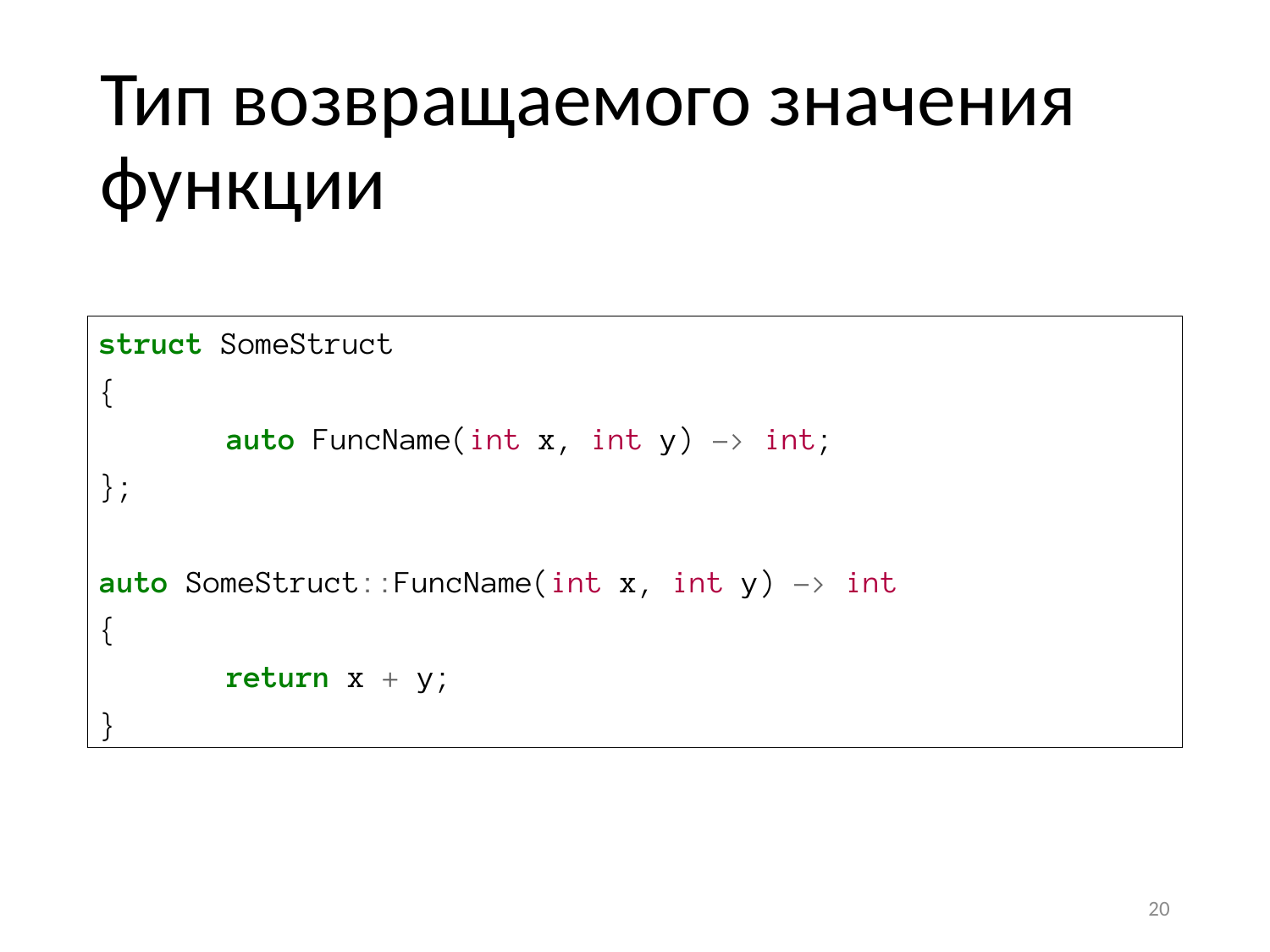

# Тип возвращаемого значения функции
struct SomeStruct
{
	auto FuncName(int x, int y) -> int;
};

auto SomeStruct::FuncName(int x, int y) -> int
{
	return x + y;
}
20